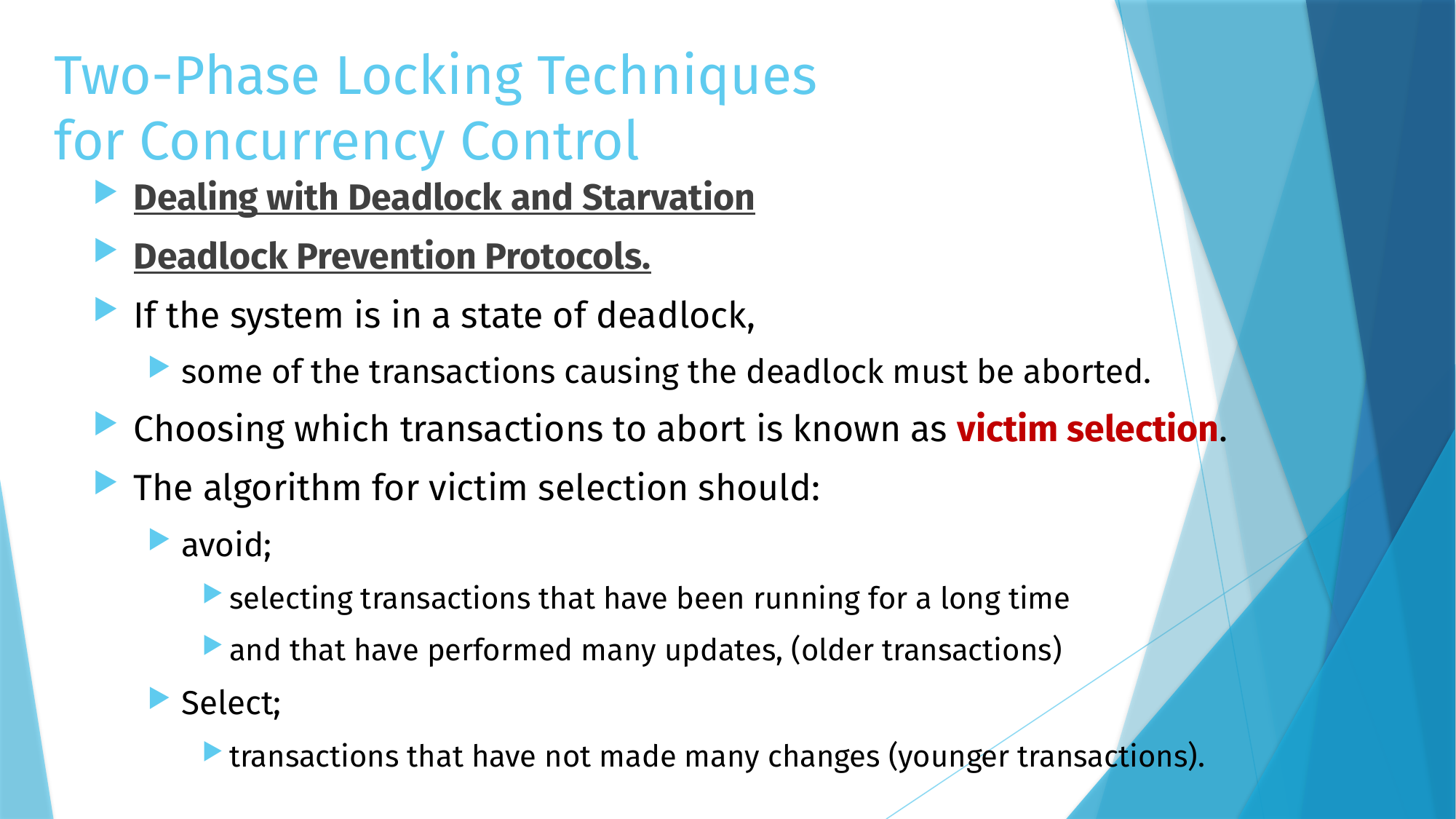

# Two-Phase Locking Techniques for Concurrency Control
Dealing with Deadlock and Starvation
Deadlock Prevention Protocols.
If the system is in a state of deadlock,
some of the transactions causing the deadlock must be aborted.
Choosing which transactions to abort is known as victim selection.
The algorithm for victim selection should:
avoid;
selecting transactions that have been running for a long time
and that have performed many updates, (older transactions)
Select;
transactions that have not made many changes (younger transactions).